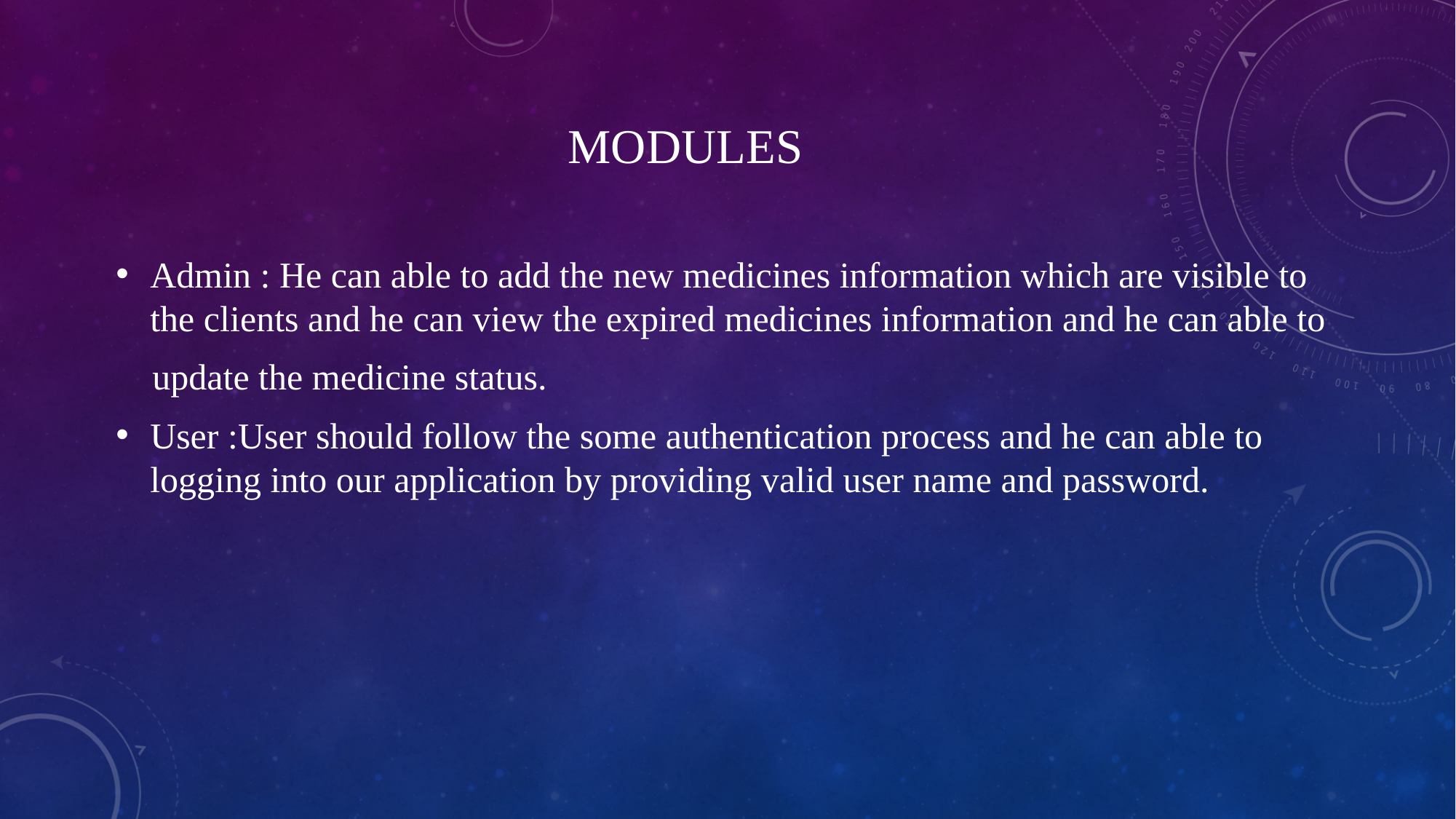

# Modules
Admin : He can able to add the new medicines information which are visible to the clients and he can view the expired medicines information and he can able to
    update the medicine status.
User :User should follow the some authentication process and he can able to logging into our application by providing valid user name and password.